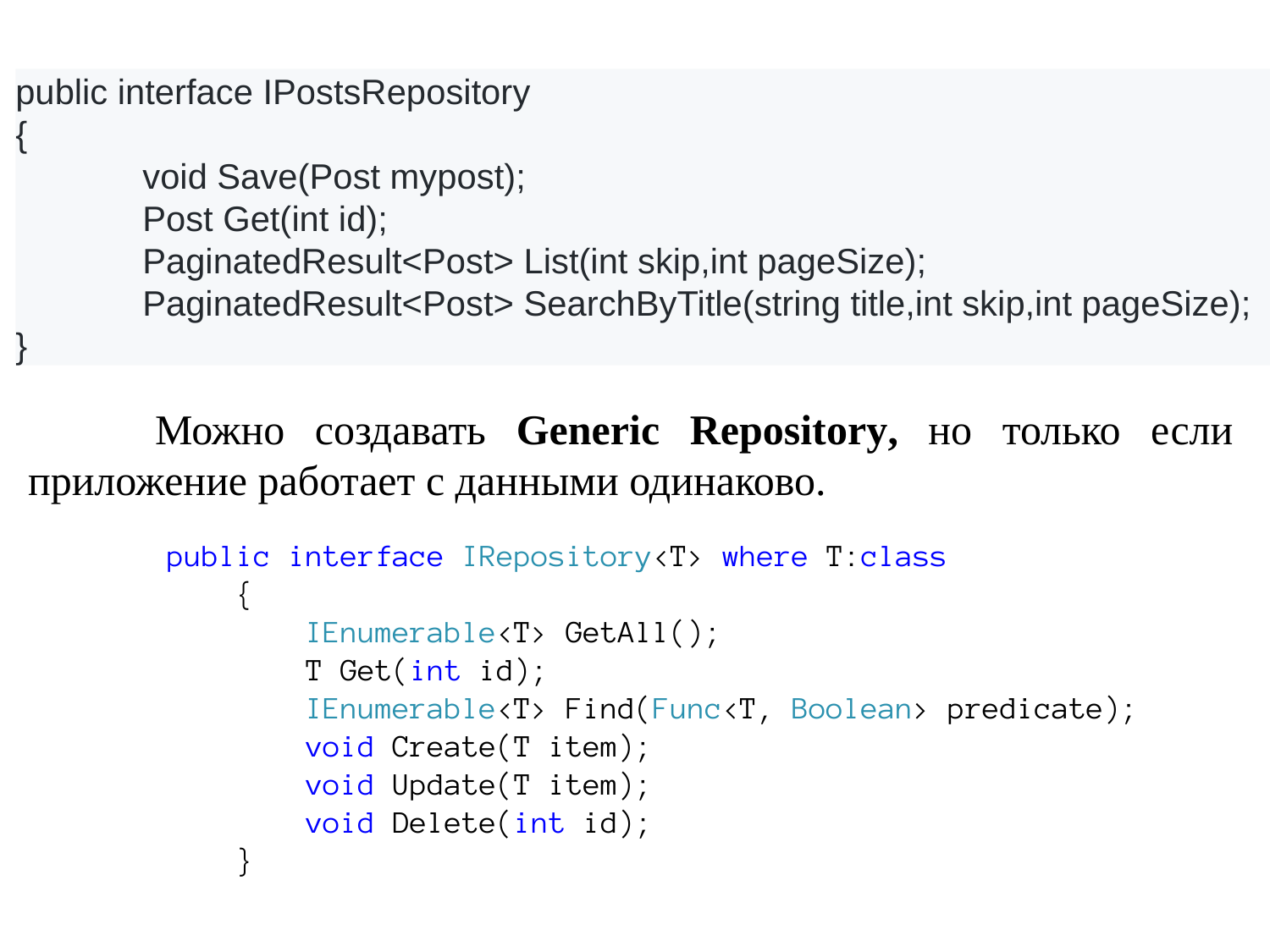

public interface IPostsRepository
{
	void Save(Post mypost);
	Post Get(int id);
	PaginatedResult<Post> List(int skip,int pageSize);
	PaginatedResult<Post> SearchByTitle(string title,int skip,int pageSize);
}
	Можно создавать Generic Repository, но только если приложение работает с данными одинаково.

public interface IRepository<T> where T:class
    {
        IEnumerable<T> GetAll();
        T Get(int id);
        IEnumerable<T> Find(Func<T, Boolean> predicate);
        void Create(T item);
        void Update(T item);
        void Delete(int id);
    }